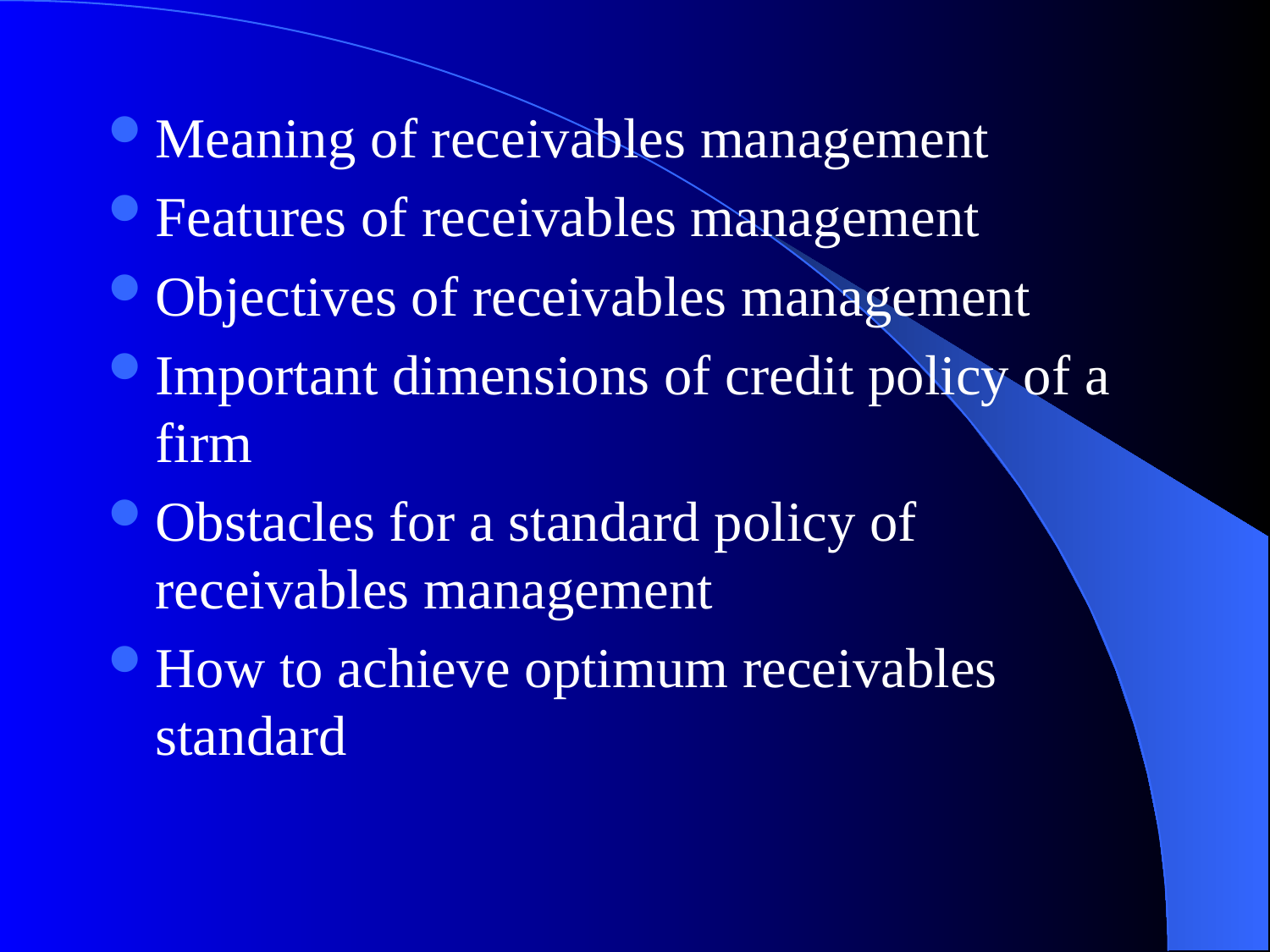

Meaning of receivables management
Features of receivables management
Objectives of receivables management
Important dimensions of credit policy of a firm
Obstacles for a standard policy of receivables management
How to achieve optimum receivables standard